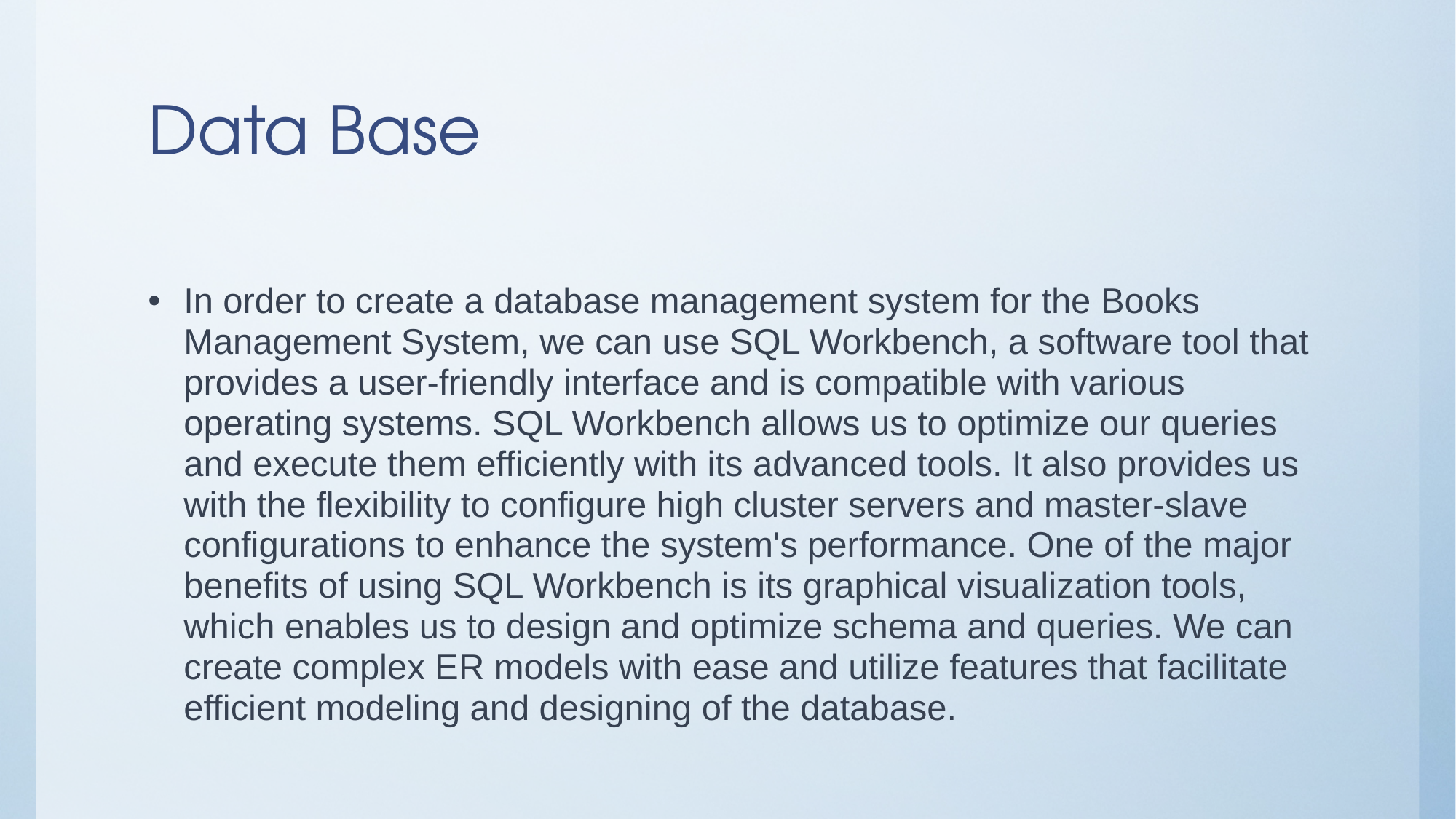

# Data Base

In order to create a database management system for the Books Management System, we can use SQL Workbench, a software tool that provides a user-friendly interface and is compatible with various operating systems. SQL Workbench allows us to optimize our queries and execute them efficiently with its advanced tools. It also provides us with the flexibility to configure high cluster servers and master-slave configurations to enhance the system's performance. One of the major benefits of using SQL Workbench is its graphical visualization tools, which enables us to design and optimize schema and queries. We can create complex ER models with ease and utilize features that facilitate efficient modeling and designing of the database.